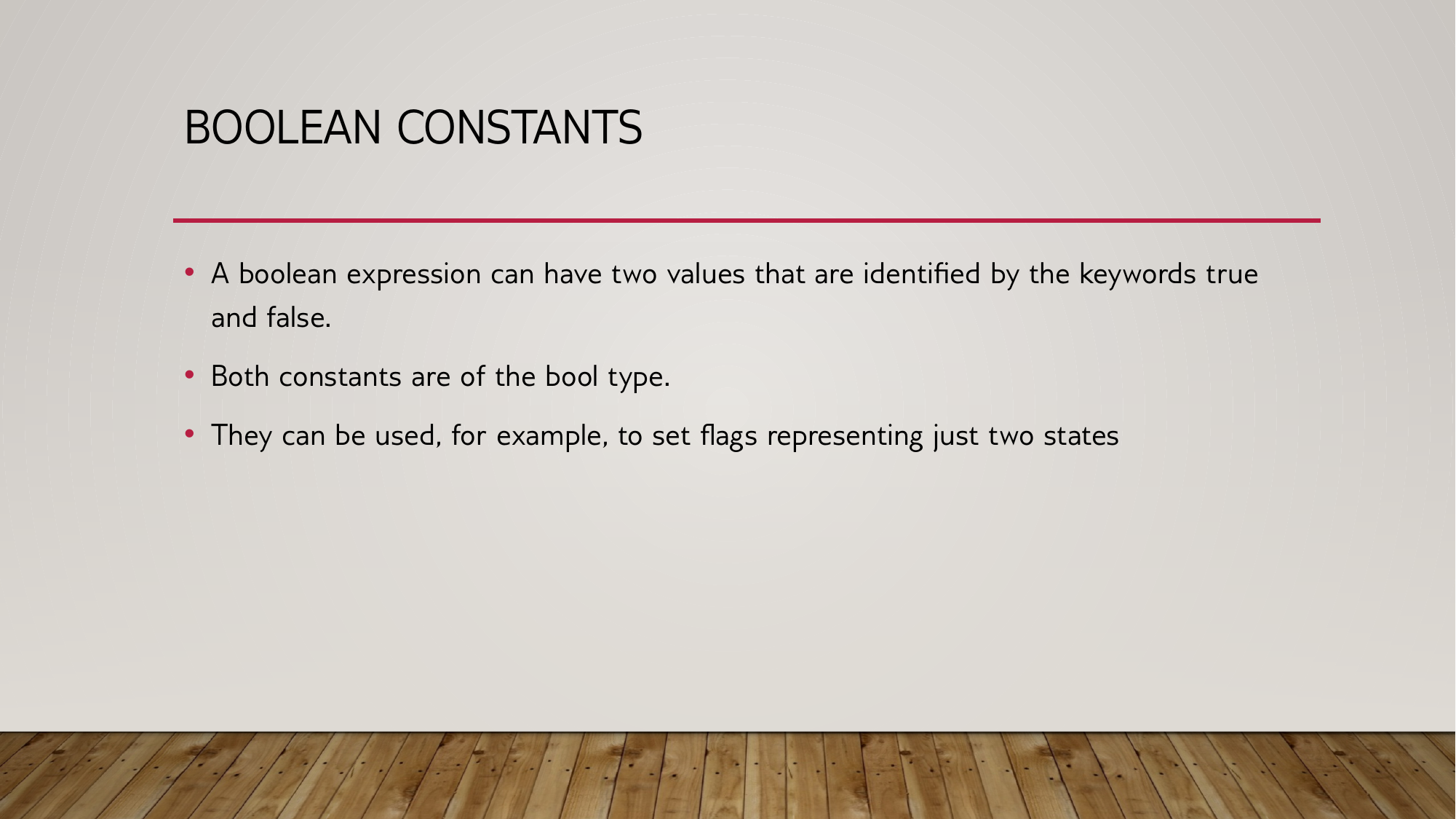

# Boolean Constants
A boolean expression can have two values that are identified by the keywords true and false.
Both constants are of the bool type.
They can be used, for example, to set flags representing just two states